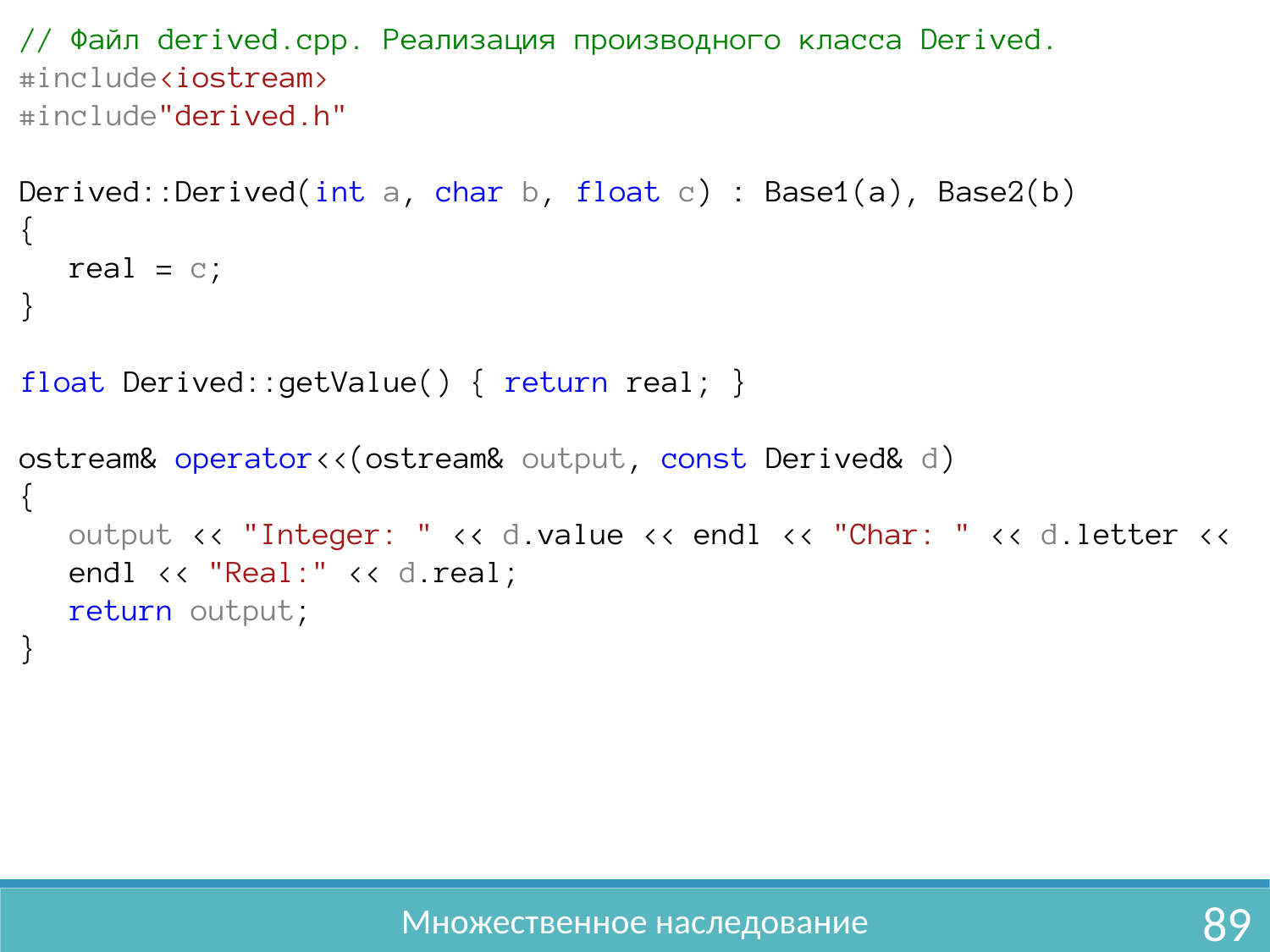

// Файл derived.cpp. Реализация производного класса Derived.
#include<iostream>
#include"derived.h"

Derived::Derived(int a, char b, float c) : Base1(a), Base2(b)
{
	real = c;
}

float Derived::getValue() { return real; }

ostream& operator<<(ostream& output, const Derived& d)
{
	output << "Integer: " << d.value << endl << "Char: " << d.letter << 	endl << "Real:" << d.real;
	return output;
}
89
Множественное наследование